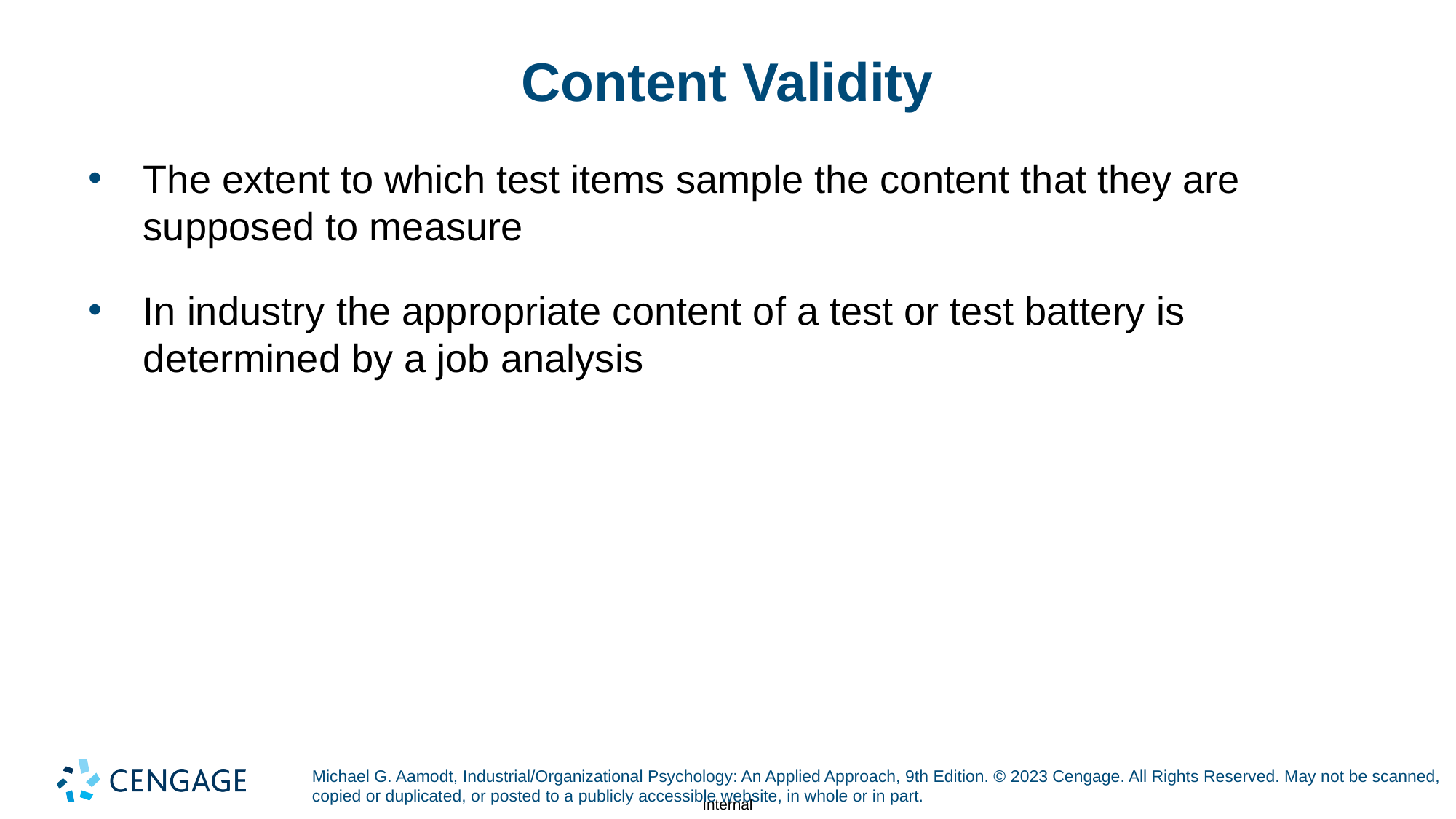

# Content Validity
The extent to which test items sample the content that they are supposed to measure
In industry the appropriate content of a test or test battery is determined by a job analysis